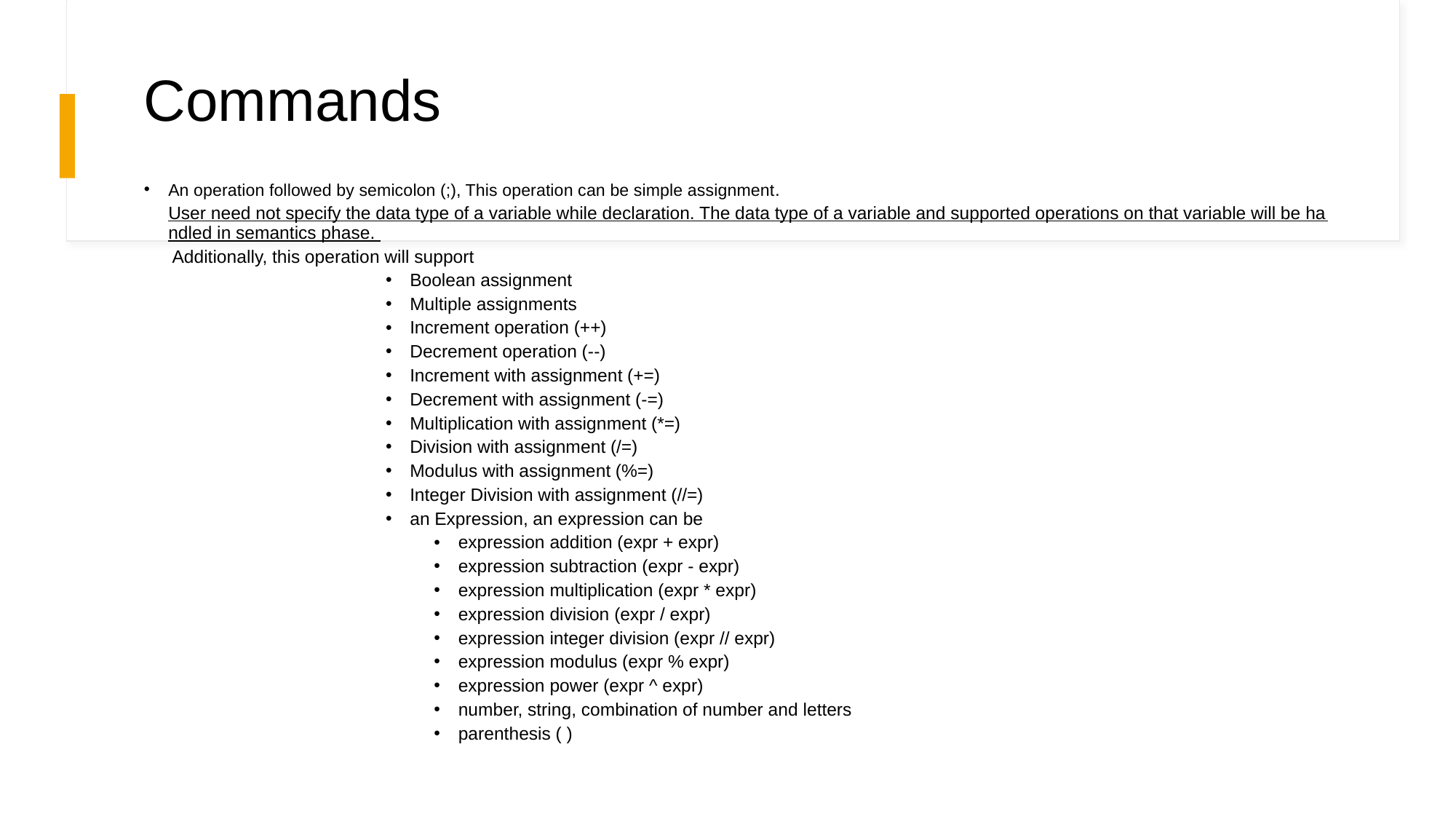

# Commands
An operation followed by semicolon (;), This operation can be simple assignment. User need not specify the data type of a variable while declaration. The data type of a variable and supported operations on that variable will be handled in semantics phase.  Additionally, this operation will support
Boolean assignment
Multiple assignments
Increment operation (++)
Decrement operation (--)
Increment with assignment (+=)
Decrement with assignment (-=)
Multiplication with assignment (*=)
Division with assignment (/=)
Modulus with assignment (%=)
Integer Division with assignment (//=)
an Expression, an expression can be
expression addition (expr + expr)
expression subtraction (expr - expr)
expression multiplication (expr * expr)
expression division (expr / expr)
expression integer division (expr // expr)
expression modulus (expr % expr)
expression power (expr ^ expr)
number, string, combination of number and letters
parenthesis ( )